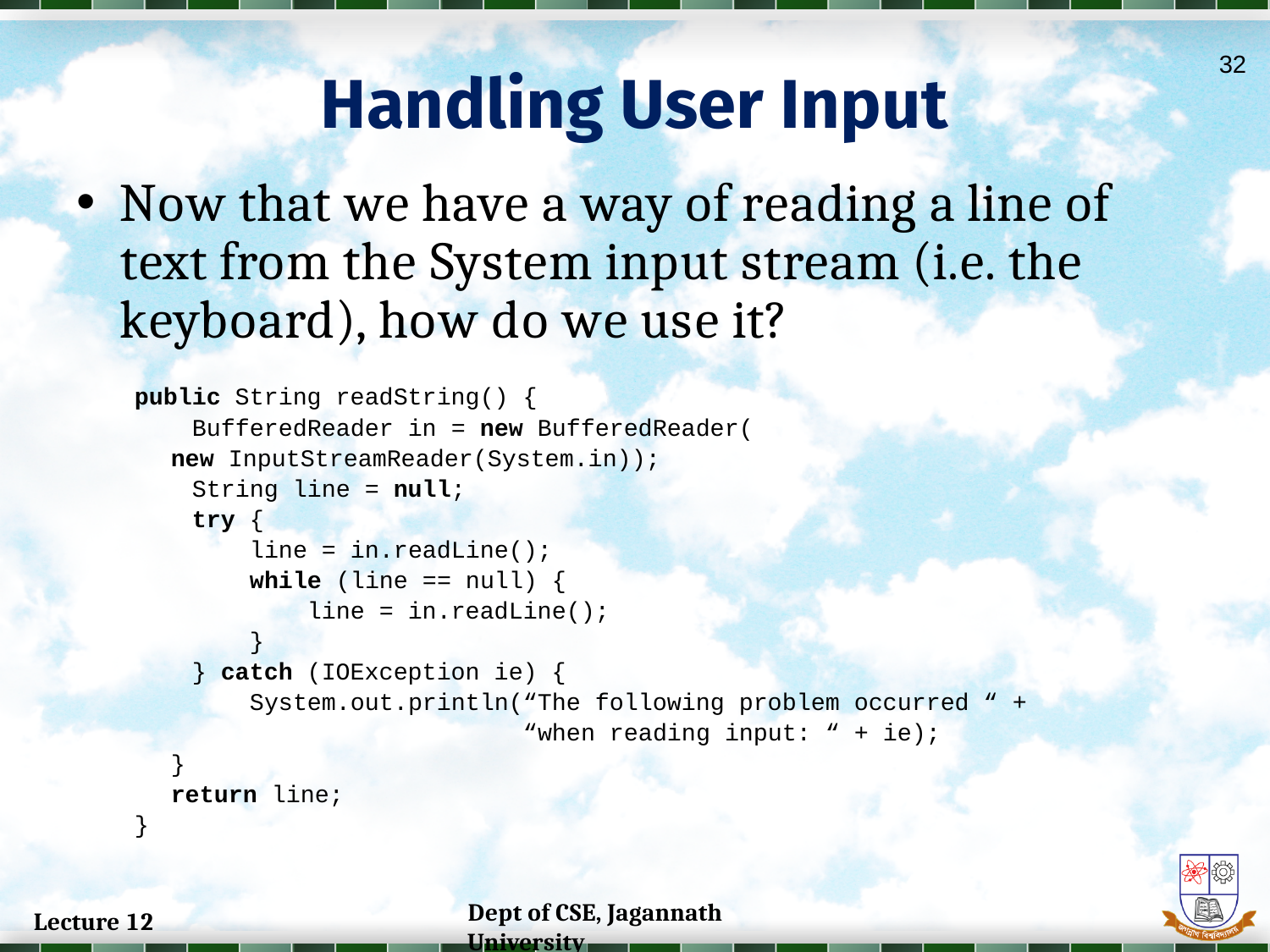

32
# Handling User Input
Now that we have a way of reading a line of text from the System input stream (i.e. the keyboard), how do we use it?

public String readString() {
    BufferedReader in = new BufferedReader(
					new InputStreamReader(System.in));
    String line = null;
    try {
        line = in.readLine();
        while (line == null) {
            line = in.readLine();
        }
    } catch (IOException ie) {
        System.out.println(“The following problem occurred “ +
                           “when reading input: “ + ie);
	}
	return line;
}
Dept of CSE, Jagannath University